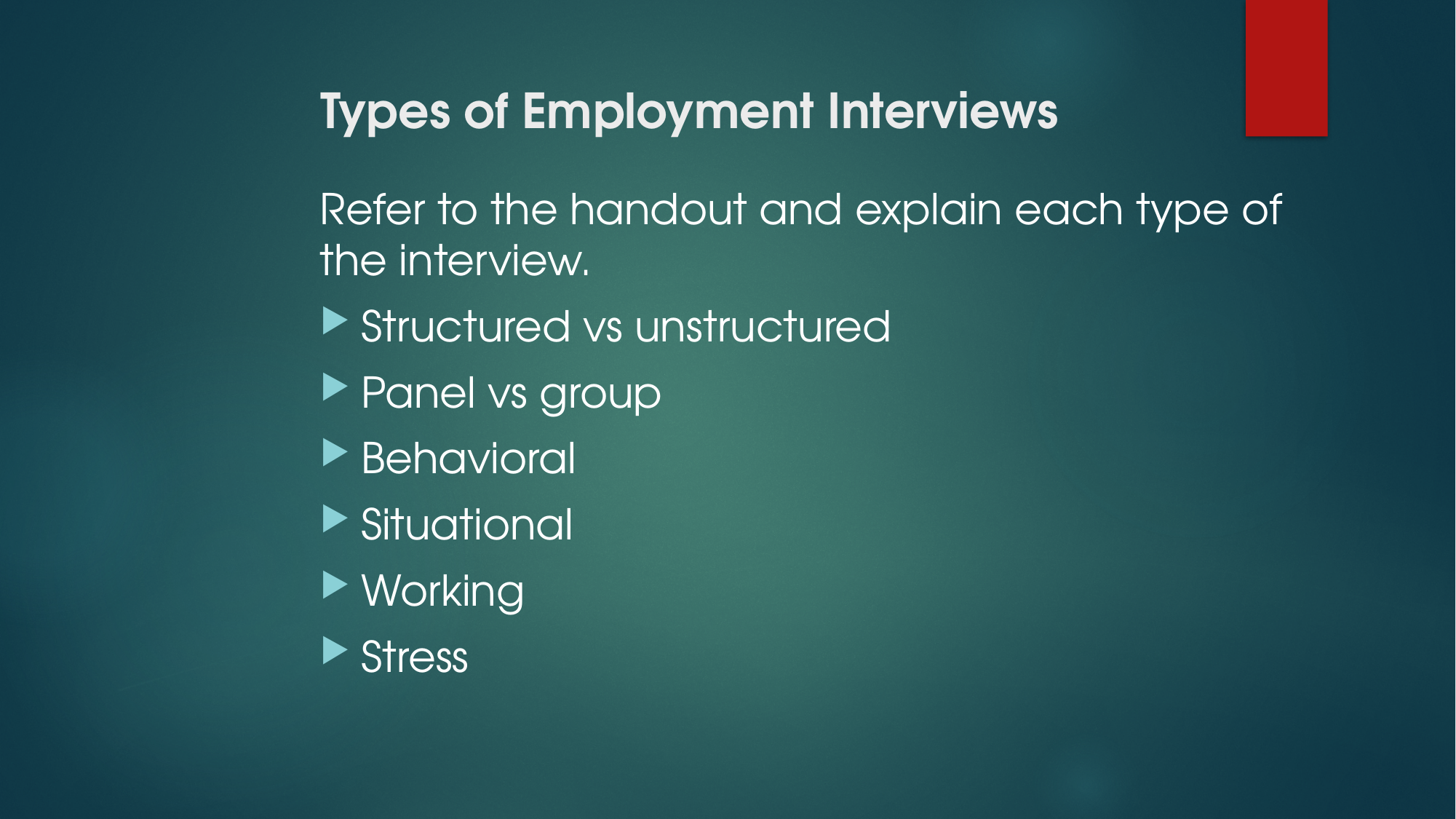

# Types of Employment Interviews
Refer to the handout and explain each type of the interview.
Structured vs unstructured
Panel vs group
Behavioral
Situational
Working
Stress